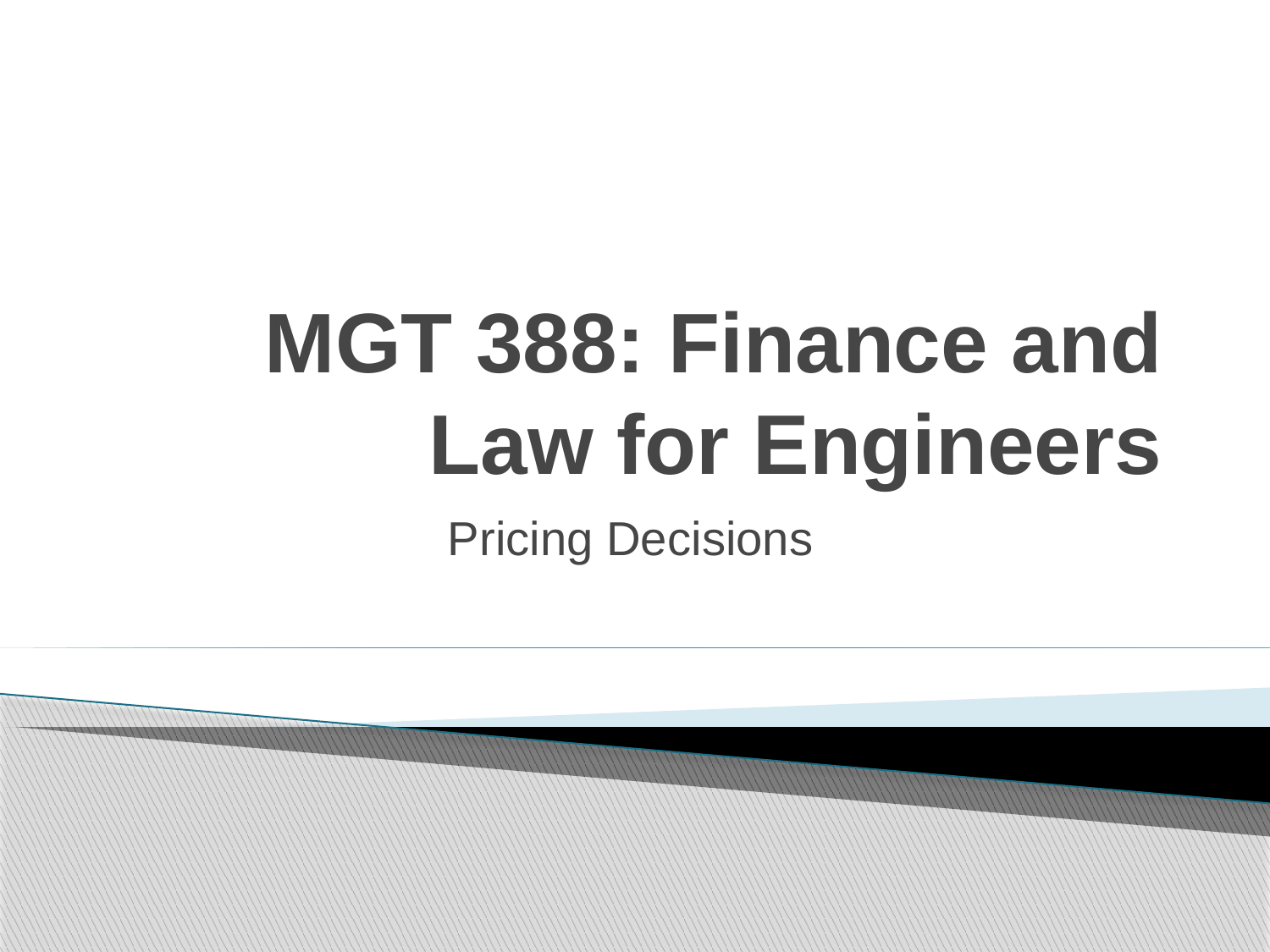

# MGT 388: Finance and Law for Engineers
Pricing Decisions